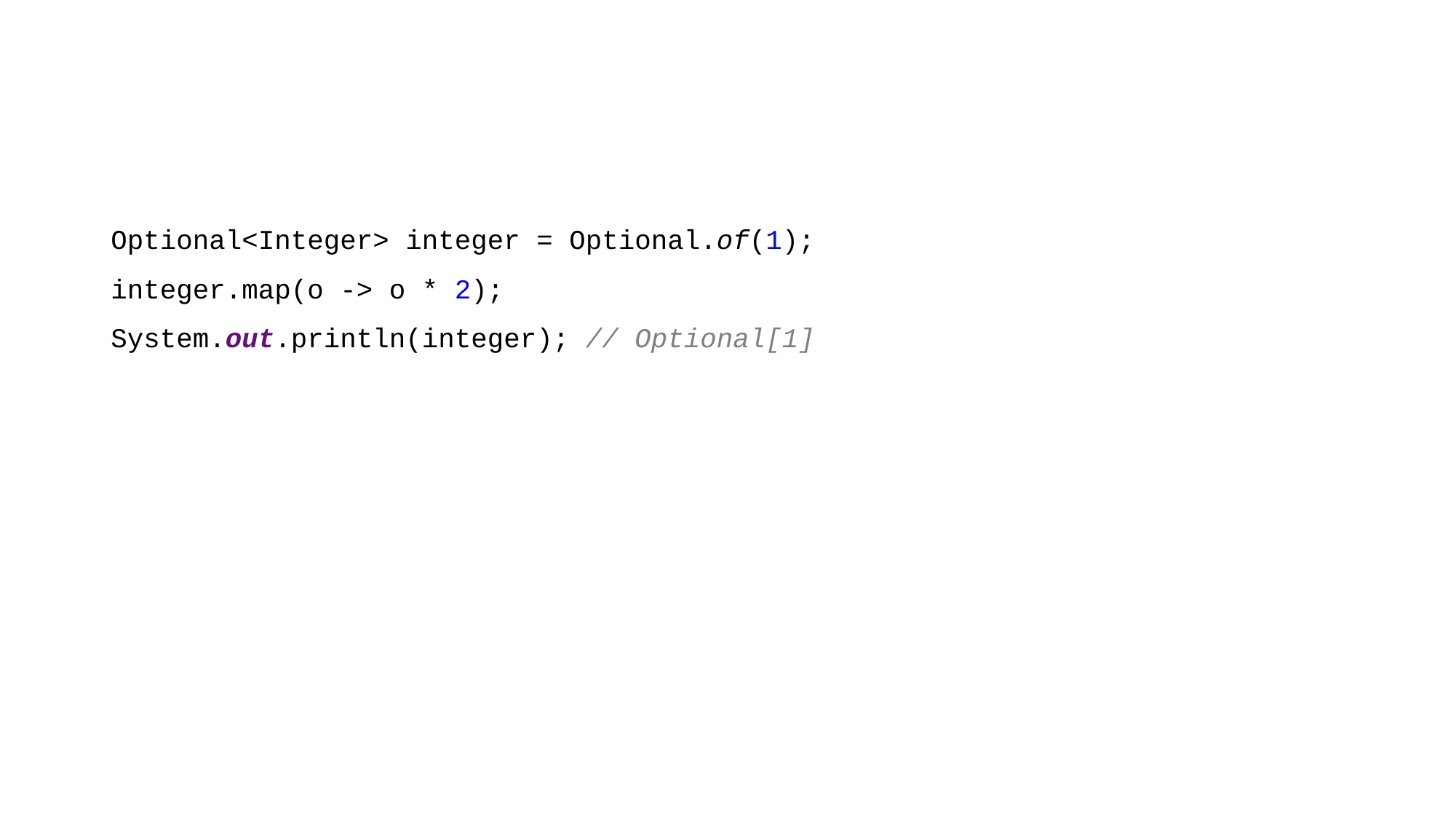

# Optional is immutable
Optional<Integer> integer = Optional.of(1);
integer.map(o -> o * 2);
System.out.println(integer); // Optional[1]